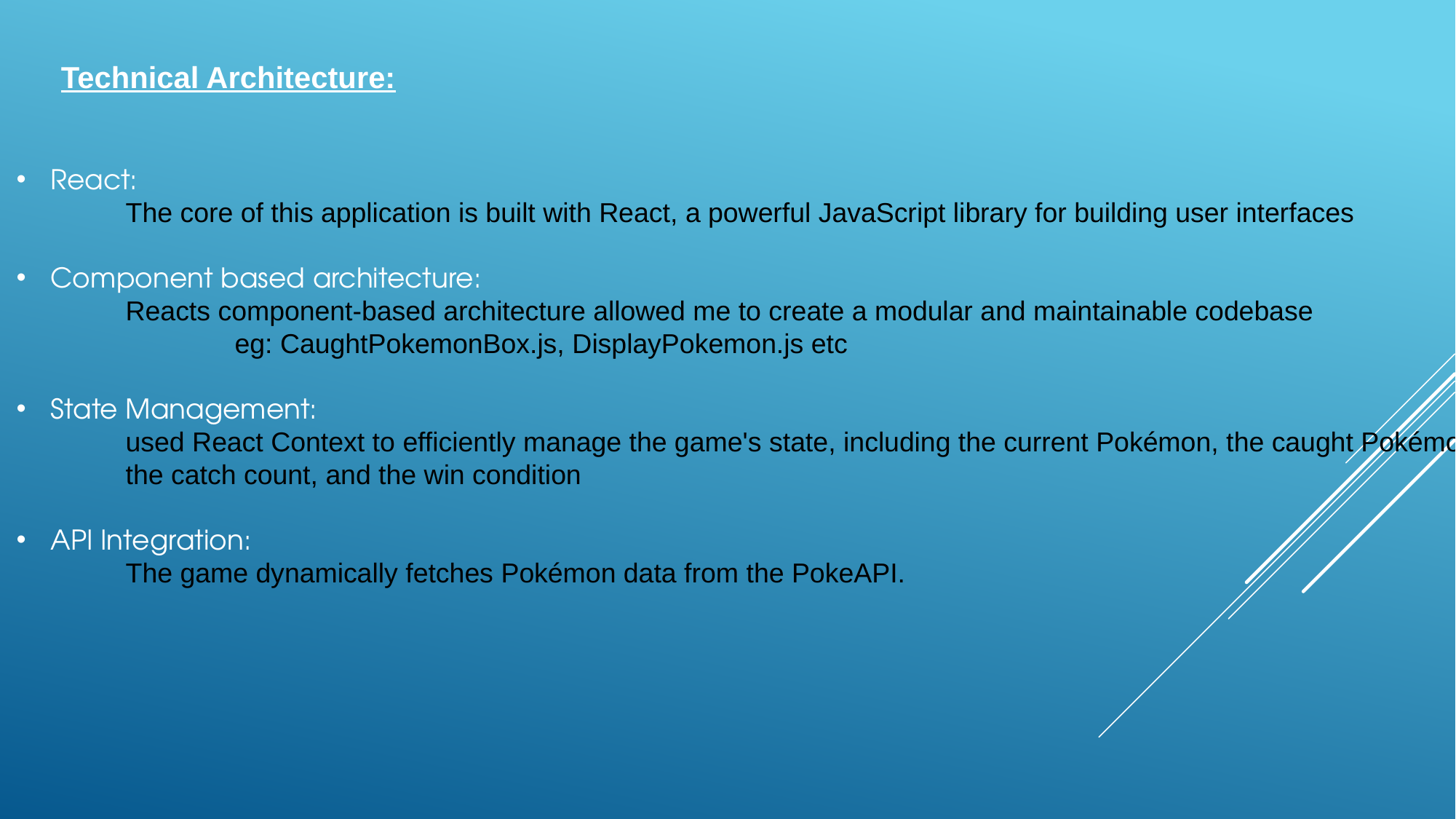

Technical Architecture:
React:
	The core of this application is built with React, a powerful JavaScript library for building user interfaces

Component based architecture:
	Reacts component-based architecture allowed me to create a modular and maintainable codebase
		eg: CaughtPokemonBox.js, DisplayPokemon.js etc

State Management:
	used React Context to efficiently manage the game's state, including the current Pokémon, the caught Pokémon,
	the catch count, and the win condition

API Integration:
	The game dynamically fetches Pokémon data from the PokeAPI.